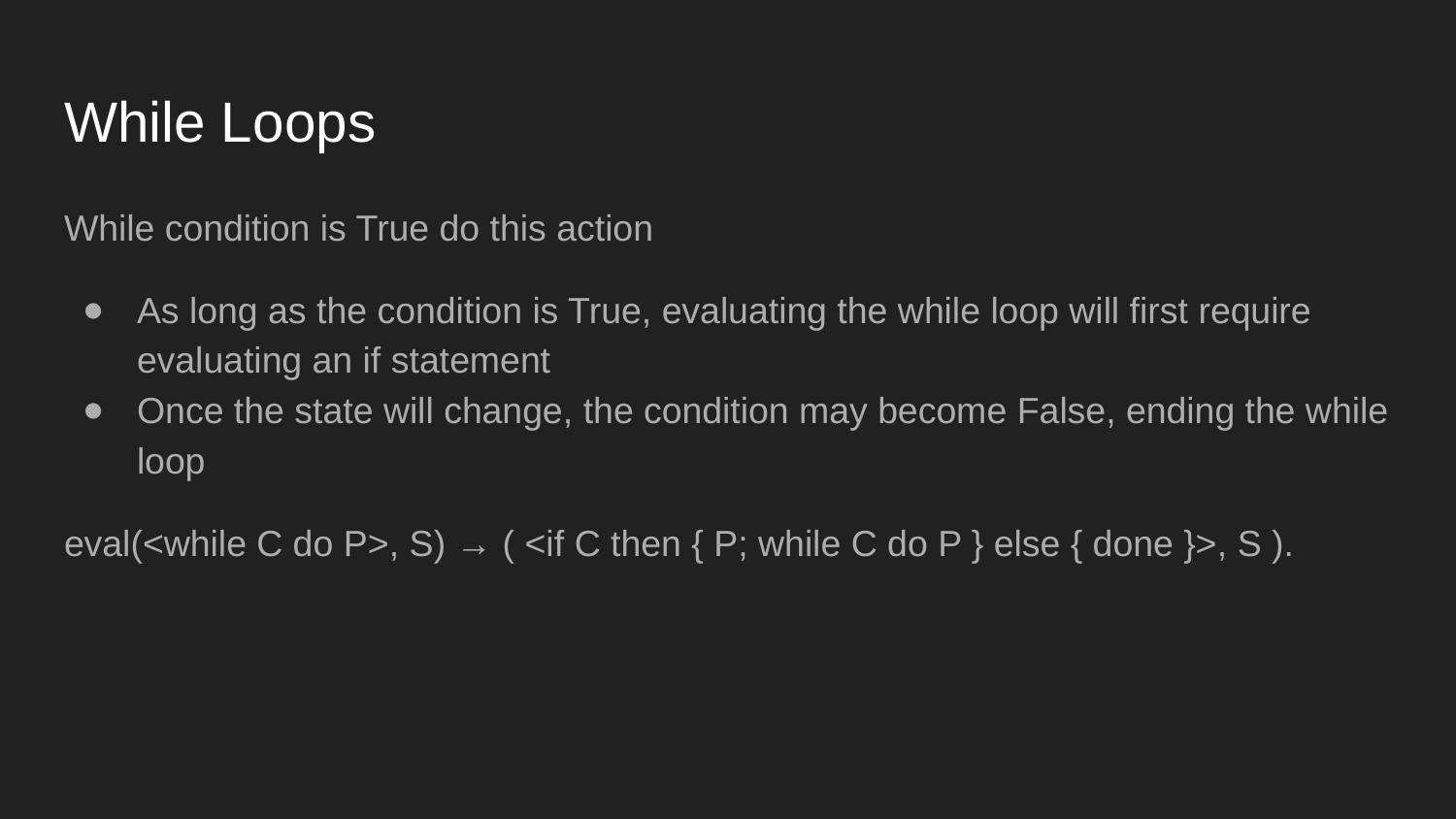

# While Loops
While condition is True do this action
As long as the condition is True, evaluating the while loop will first require evaluating an if statement
Once the state will change, the condition may become False, ending the while loop
eval(<while C do P>, S) → ( <if C then { P; while C do P } else { done }>, S ).